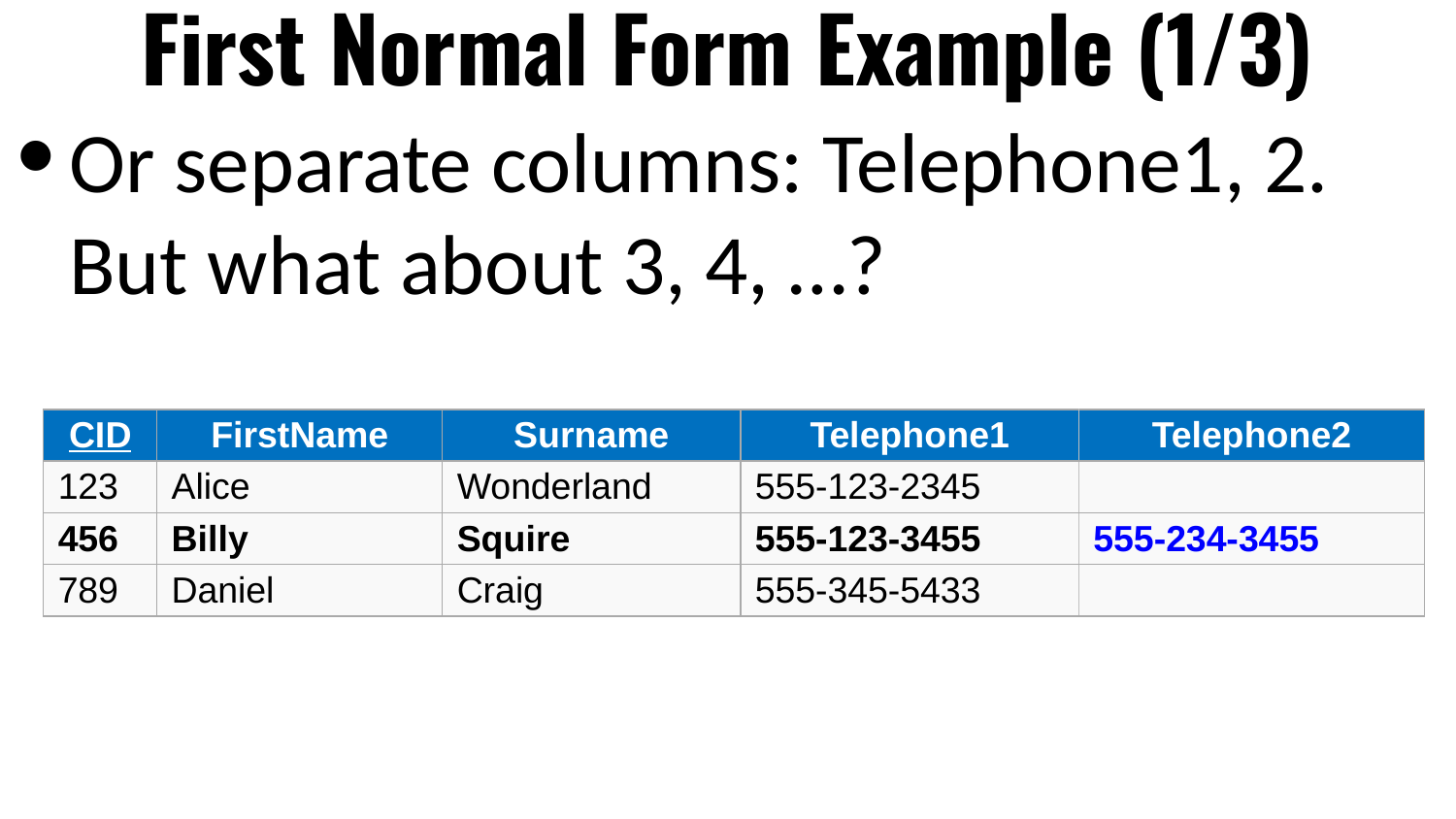

# First Normal Form Example (1/3)

Or separate columns: Telephone1, 2. But what about 3, 4, …?

| CID | FirstName | Surname | Telephone1 | Telephone2 |
| --- | --- | --- | --- | --- |
| 123 | Alice | Wonderland | 555-123-2345 |  |
| 456 | Billy | Squire | 555-123-3455 | 555-234-3455 |
| 789 | Daniel | Craig | 555-345-5433 |  |